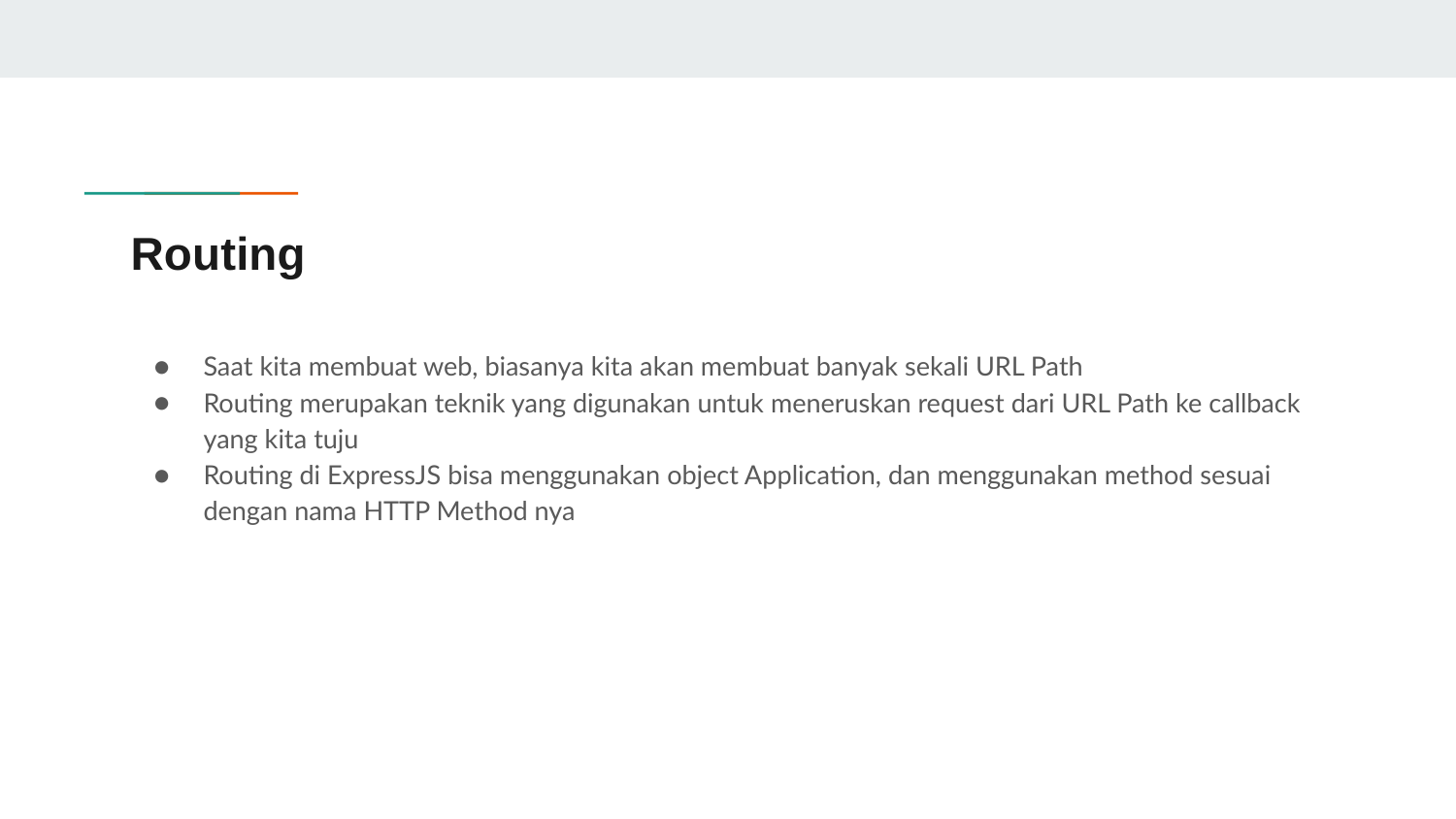

# Routing
Saat kita membuat web, biasanya kita akan membuat banyak sekali URL Path
Routing merupakan teknik yang digunakan untuk meneruskan request dari URL Path ke callback yang kita tuju
Routing di ExpressJS bisa menggunakan object Application, dan menggunakan method sesuai dengan nama HTTP Method nya